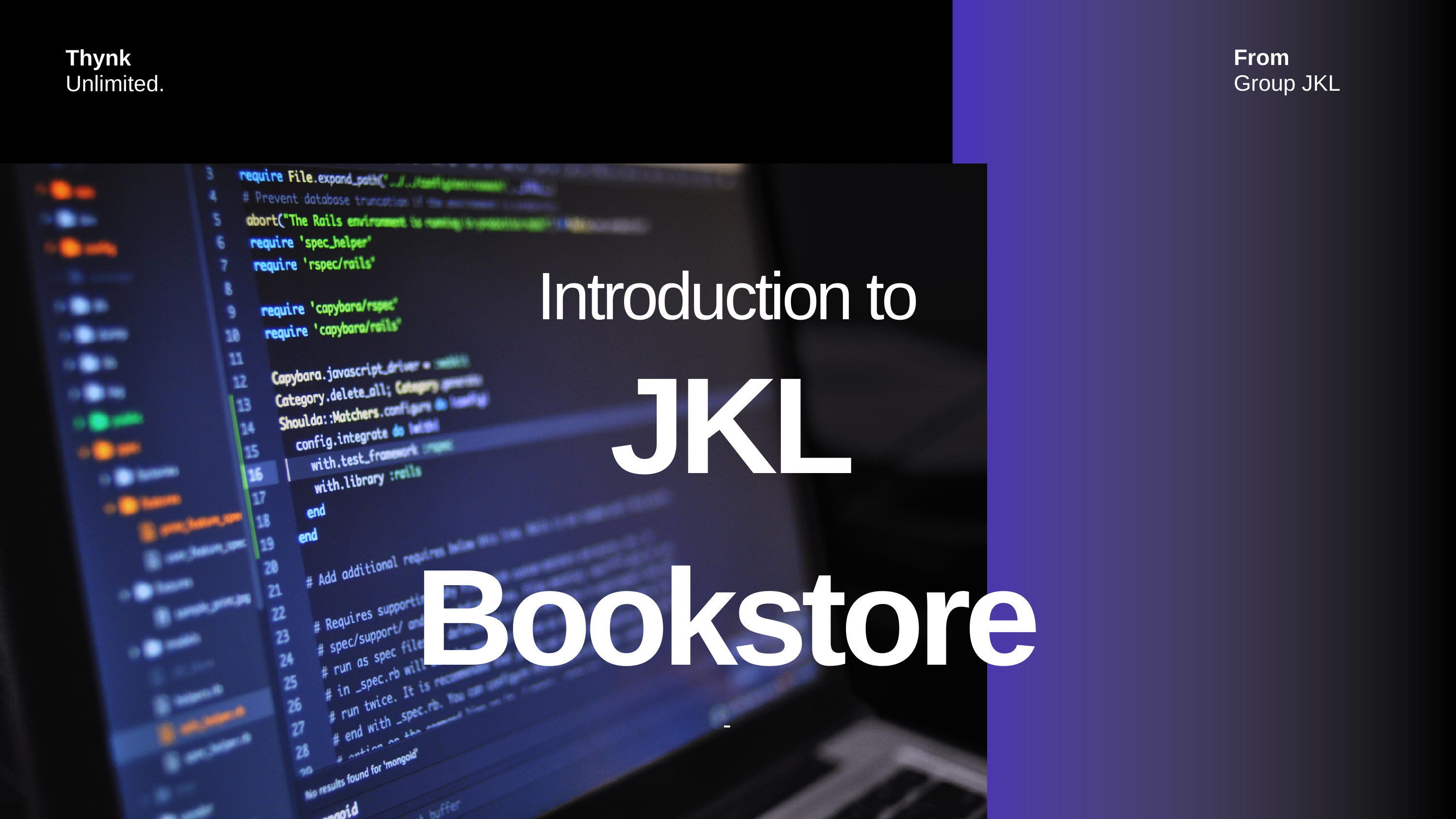

From
Thynk
Group JKL
Unlimited.

Introduction to
JKL Bookstore
-